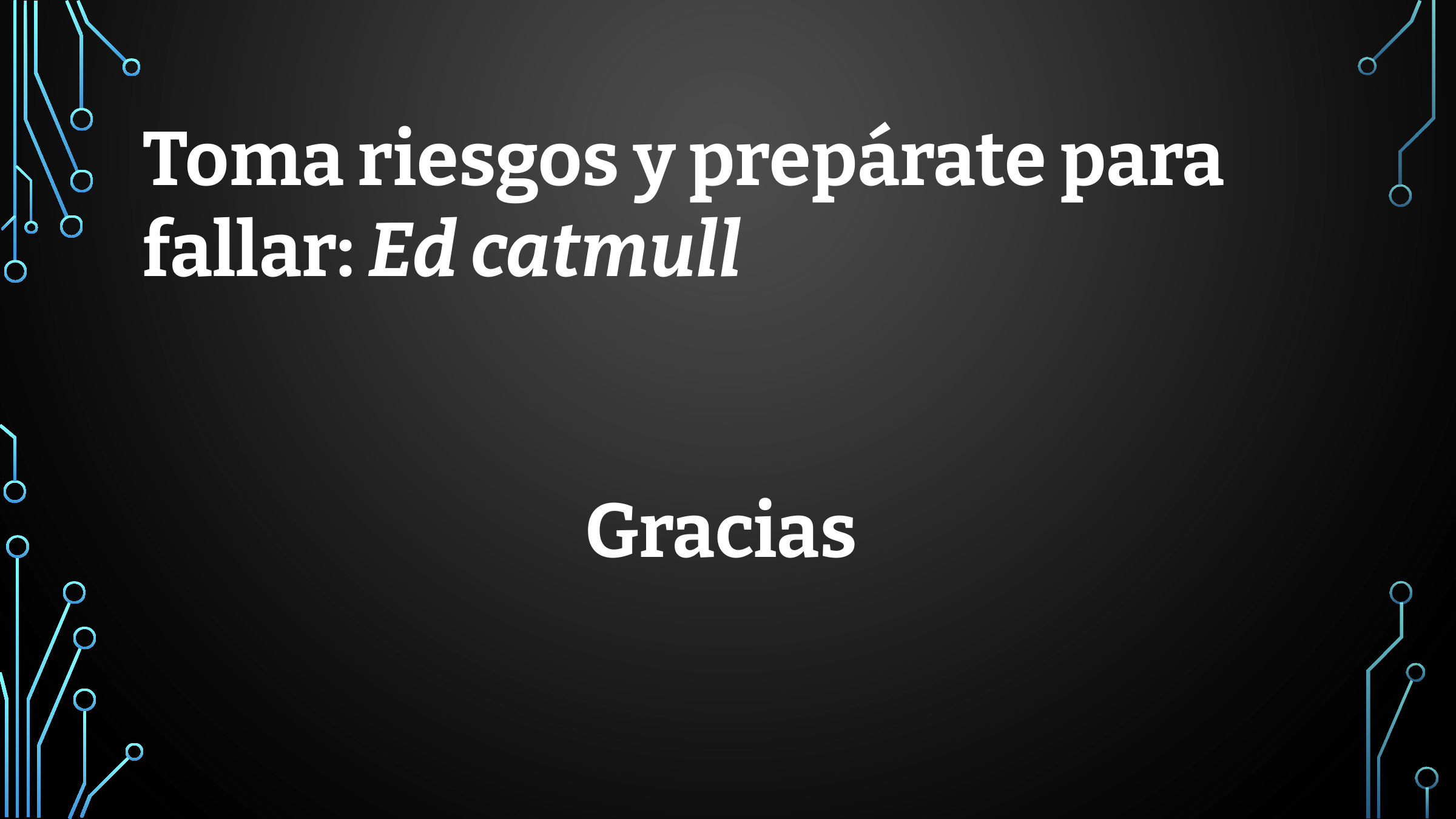

Toma riesgos y prepárate para fallar: Ed catmull

                     Gracias